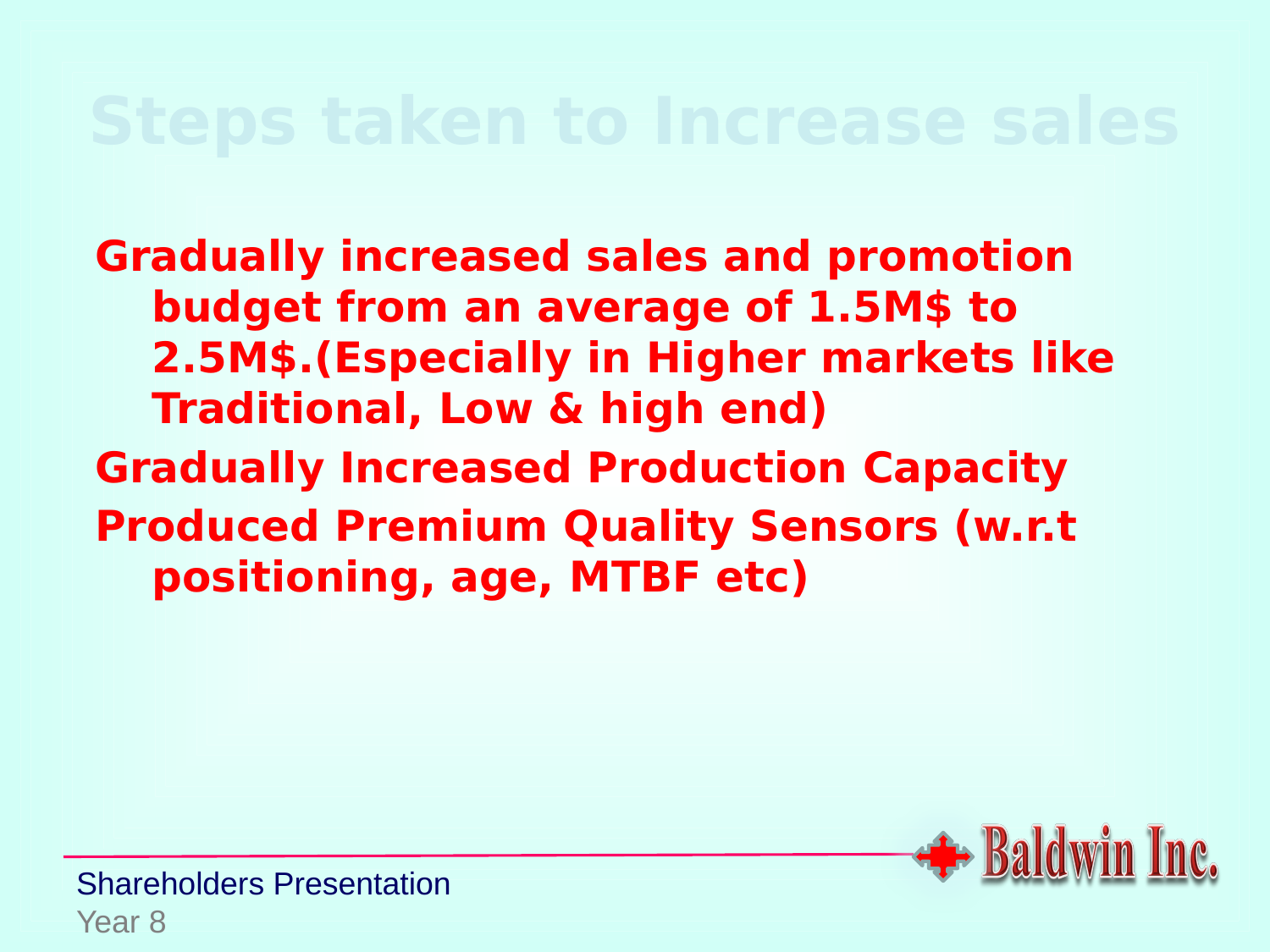

Steps taken to Increase sales
Gradually increased sales and promotion budget from an average of 1.5M$ to 2.5M$.(Especially in Higher markets like Traditional, Low & high end)
Gradually Increased Production Capacity
Produced Premium Quality Sensors (w.r.t positioning, age, MTBF etc)

Shareholders Presentation
Year 8